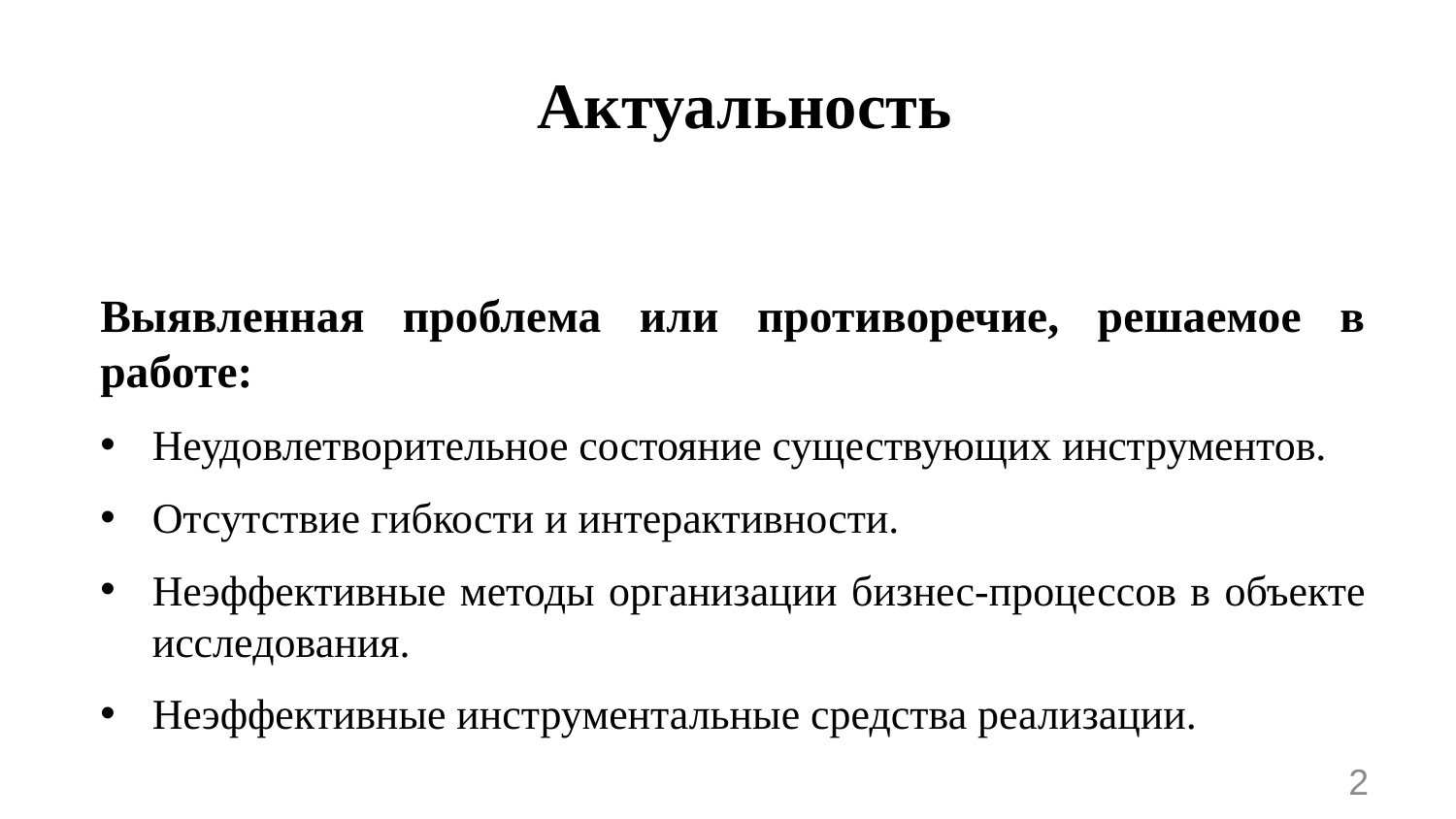

Актуальность

Выявленная проблема или противоречие, решаемое в работе:
Неудовлетворительное состояние существующих инструментов.
Отсутствие гибкости и интерактивности.
Неэффективные методы организации бизнес-процессов в объекте исследования.
Неэффективные инструментальные средства реализации.
2